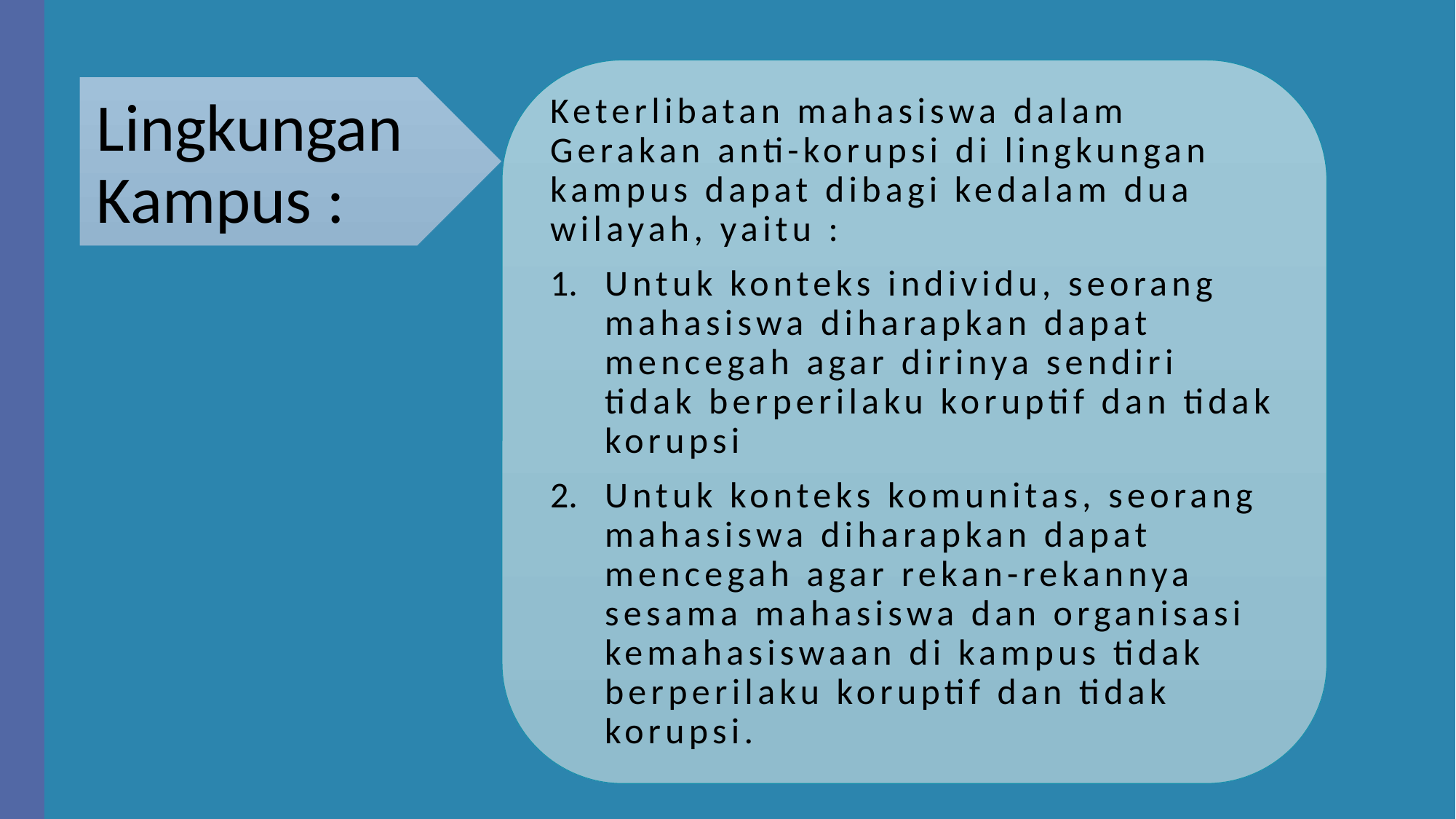

# Lingkungan Kampus :

Keterlibatan mahasiswa dalam Gerakan anti-korupsi di lingkungan kampus dapat dibagi kedalam dua wilayah, yaitu :
Untuk konteks individu, seorang mahasiswa diharapkan dapat mencegah agar dirinya sendiri tidak berperilaku koruptif dan tidak korupsi
Untuk konteks komunitas, seorang mahasiswa diharapkan dapat mencegah agar rekan-rekannya sesama mahasiswa dan organisasi kemahasiswaan di kampus tidak berperilaku koruptif dan tidak korupsi.